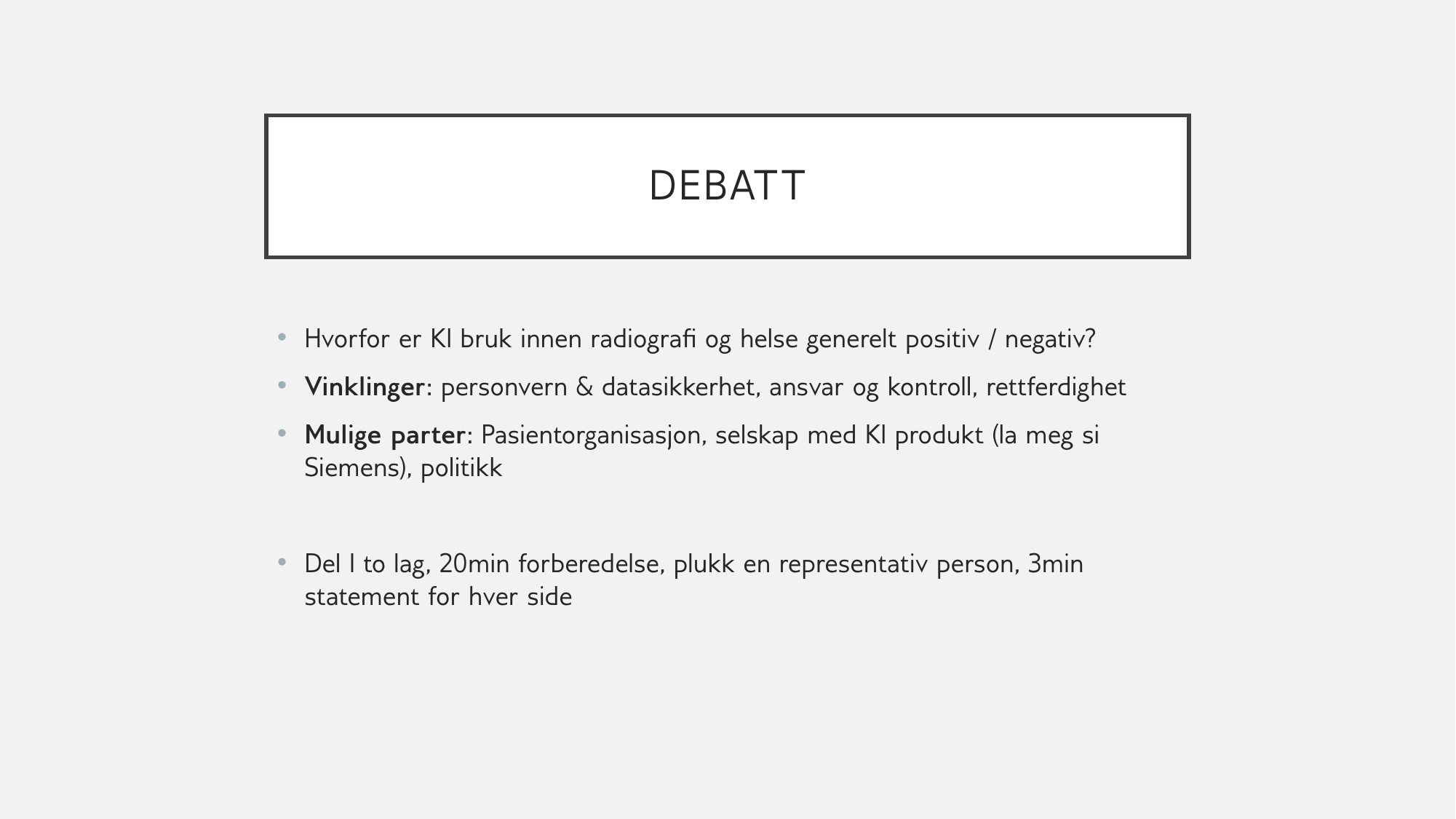

# debatt
Hvorfor er KI bruk innen radiografi og helse generelt positiv / negativ?
Vinklinger: personvern & datasikkerhet, ansvar og kontroll, rettferdighet
Mulige parter: Pasientorganisasjon, selskap med KI produkt (la meg si Siemens), politikk

Del I to lag, 20min forberedelse, plukk en representativ person, 3min statement for hver side